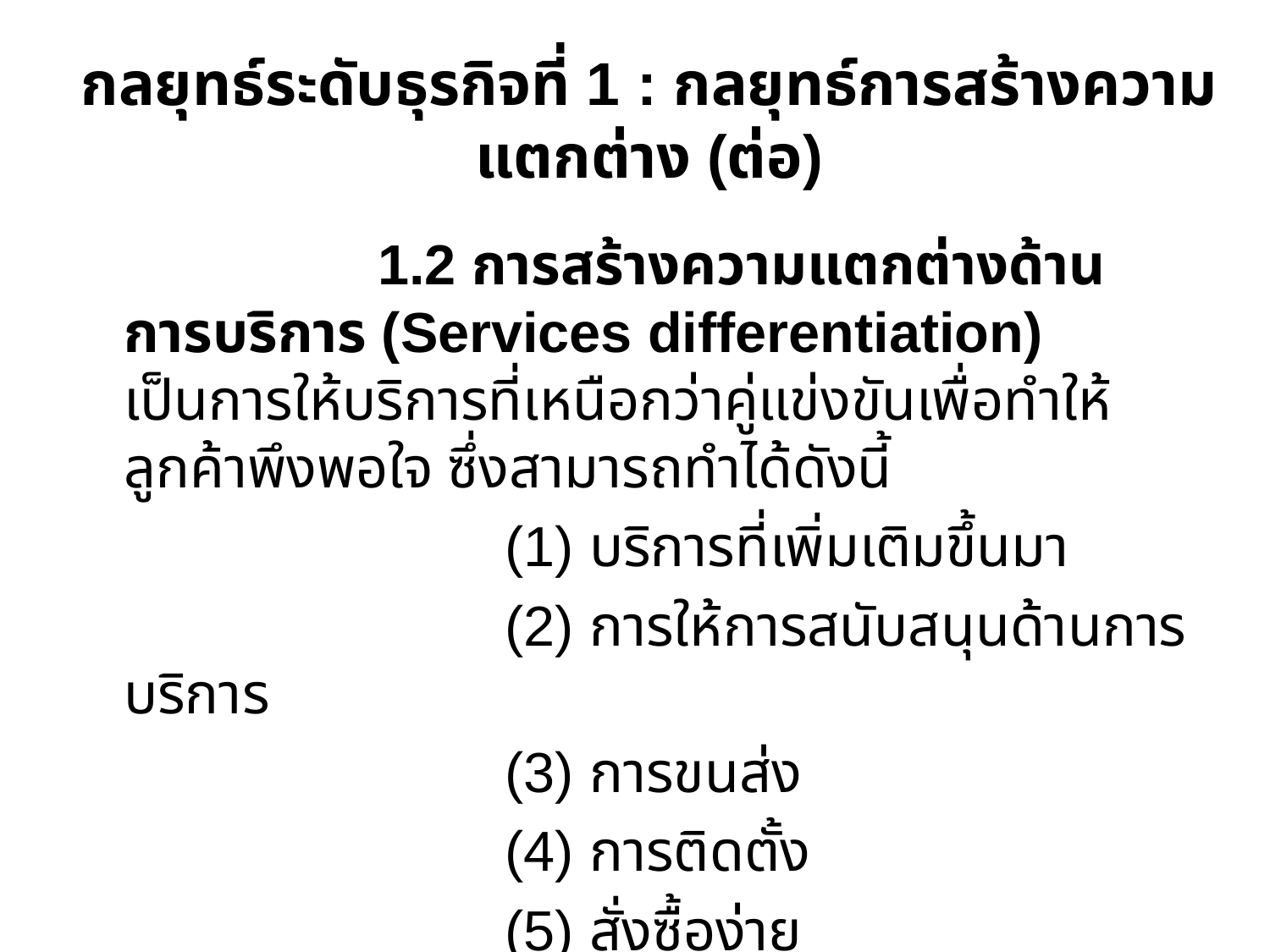

# กลยุทธ์ระดับธุรกิจที่ 1 : กลยุทธ์การสร้างความแตกต่าง (ต่อ)
			1.2 การสร้างความแตกต่างด้านการบริการ (Services differentiation) เป็นการให้บริการที่เหนือกว่าคู่แข่งขันเพื่อทำให้ลูกค้าพึงพอใจ ซึ่งสามารถทำได้ดังนี้
				(1) บริการที่เพิ่มเติมขึ้นมา
				(2) การให้การสนับสนุนด้านการบริการ
				(3) การขนส่ง
				(4) การติดตั้ง
				(5) สั่งซื้อง่าย